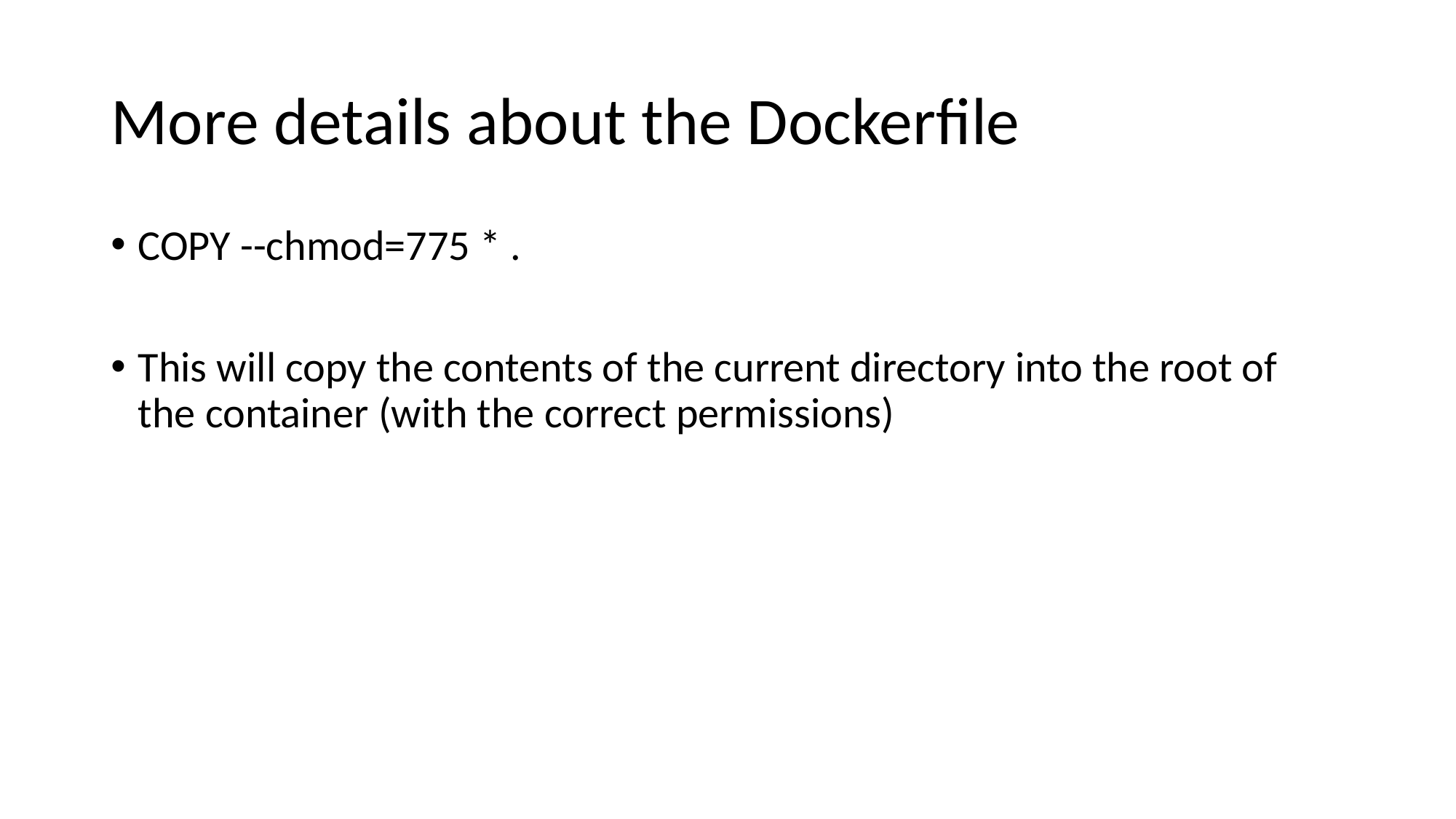

# More details about the Dockerfile
COPY --chmod=775 * .

This will copy the contents of the current directory into the root of the container (with the correct permissions)